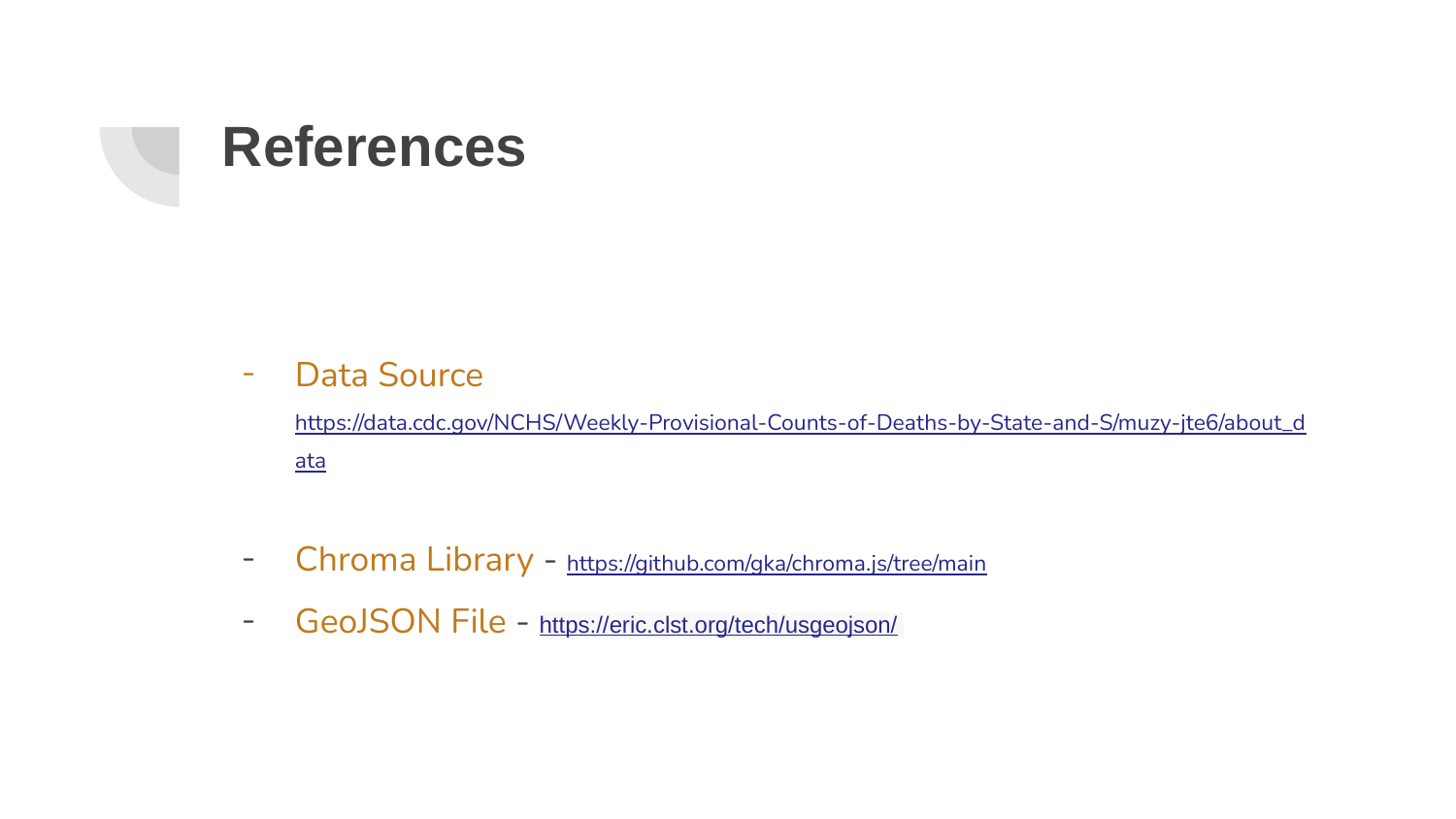

# References
Data Source
https://data.cdc.gov/NCHS/Weekly-Provisional-Counts-of-Deaths-by-State-and-S/muzy-jte6/about_data
Chroma Library - https://github.com/gka/chroma.js/tree/main
GeoJSON File - https://eric.clst.org/tech/usgeojson/